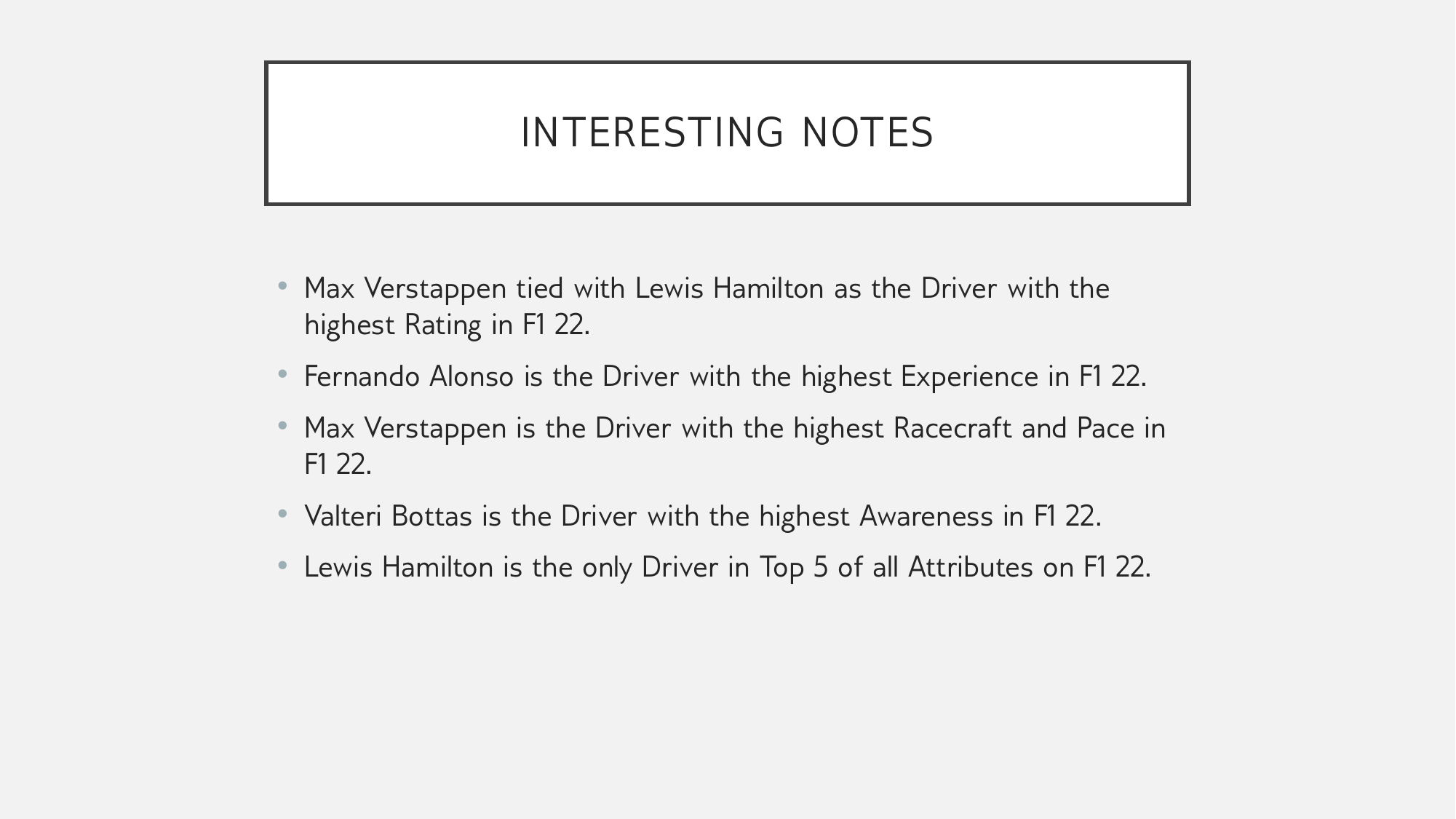

# Interesting Notes
Max Verstappen tied with Lewis Hamilton as the Driver with the highest Rating in F1 22.
Fernando Alonso is the Driver with the highest Experience in F1 22.
Max Verstappen is the Driver with the highest Racecraft and Pace in F1 22.
Valteri Bottas is the Driver with the highest Awareness in F1 22.
Lewis Hamilton is the only Driver in Top 5 of all Attributes on F1 22.